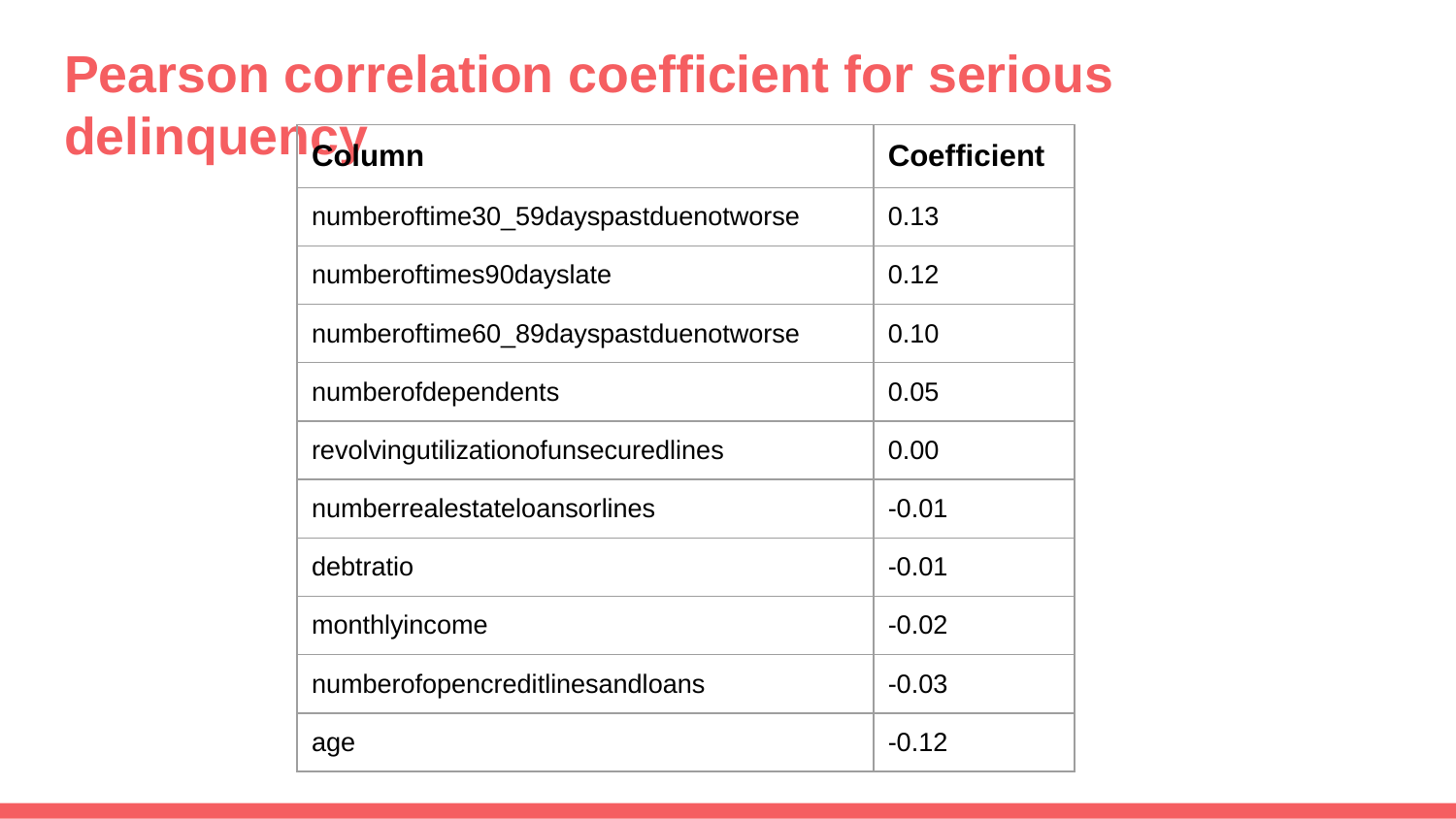

# Pearson correlation coefficient for serious delinquency

| Column | Coefficient |
| --- | --- |
| numberoftime30\_59dayspastduenotworse | 0.13 |
| numberoftimes90dayslate | 0.12 |
| numberoftime60\_89dayspastduenotworse | 0.10 |
| numberofdependents | 0.05 |
| revolvingutilizationofunsecuredlines | 0.00 |
| numberrealestateloansorlines | -0.01 |
| debtratio | -0.01 |
| monthlyincome | -0.02 |
| numberofopencreditlinesandloans | -0.03 |
| age | -0.12 |